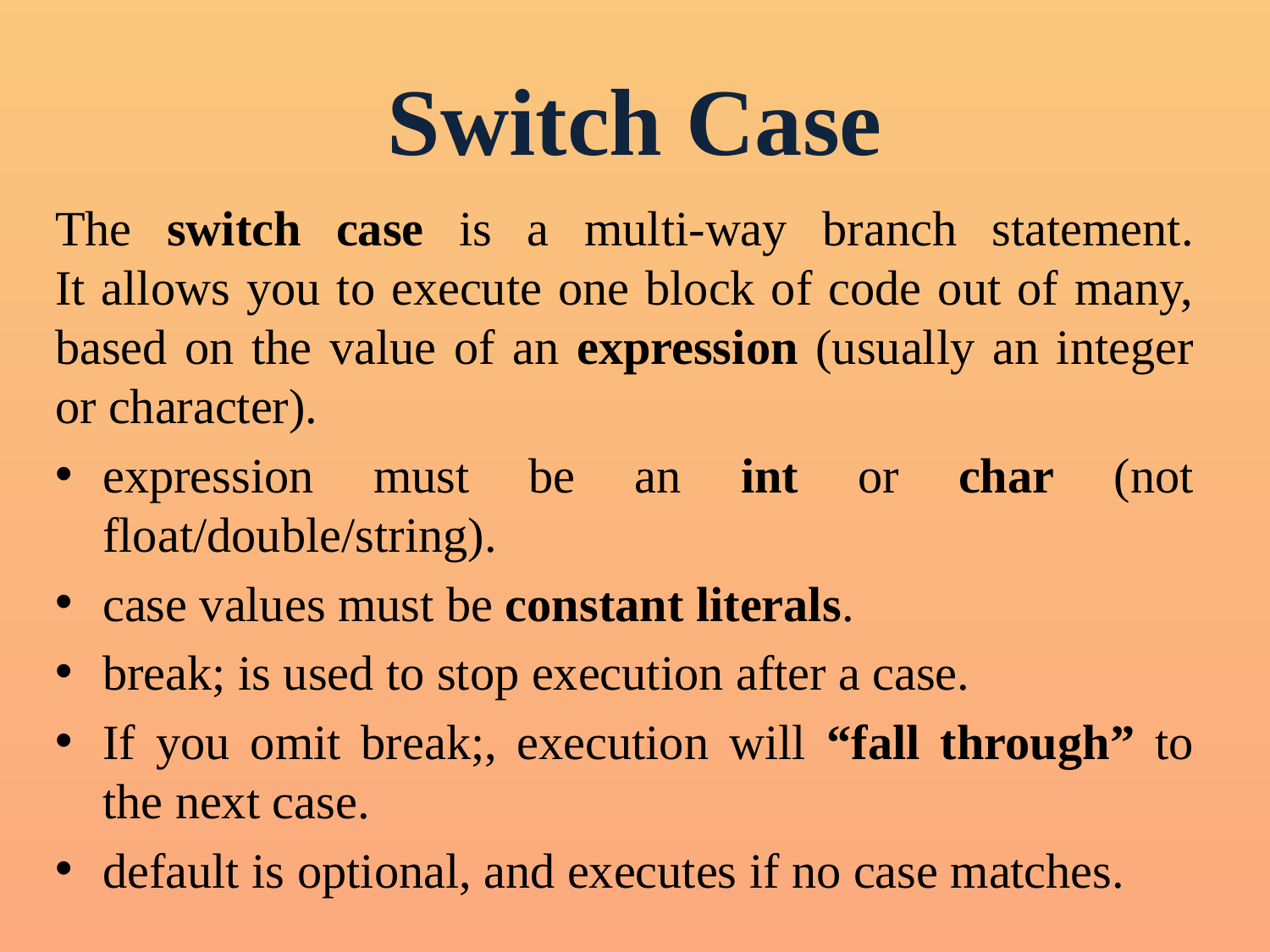

# Switch Case
The switch case is a multi-way branch statement.
It allows you to execute one block of code out of many, based on the value of an expression (usually an integer or character).
expression must be an int or char (not float/double/string).
case values must be constant literals.
break; is used to stop execution after a case.
If you omit break;, execution will “fall through” to the next case.
default is optional, and executes if no case matches.